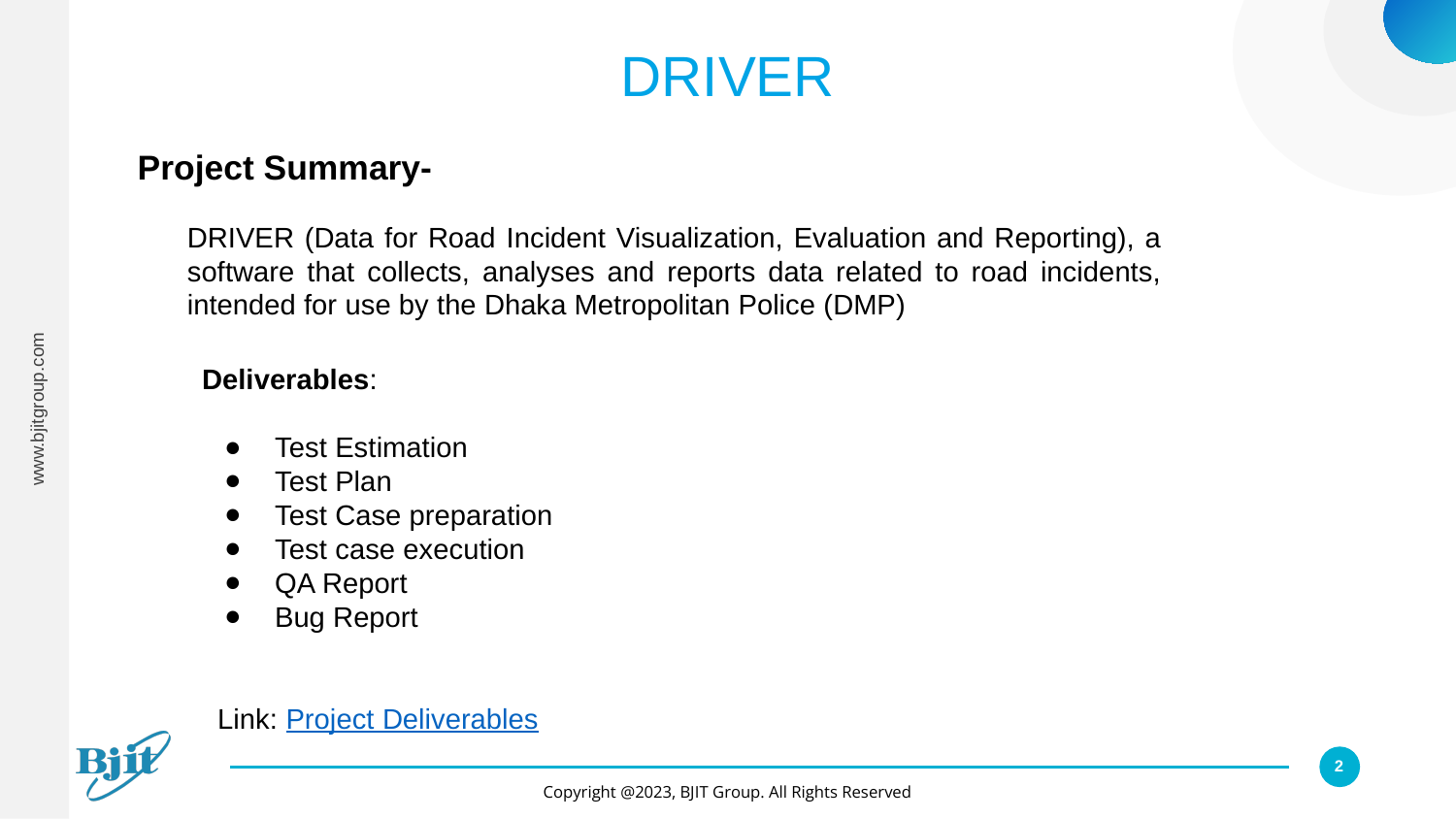

# DRIVER
Project Summary-
DRIVER (Data for Road Incident Visualization, Evaluation and Reporting), a software that collects, analyses and reports data related to road incidents, intended for use by the Dhaka Metropolitan Police (DMP)
Deliverables:

Test Estimation
Test Plan
Test Case preparation
Test case execution
QA Report
Bug Report

Link: Project Deliverables